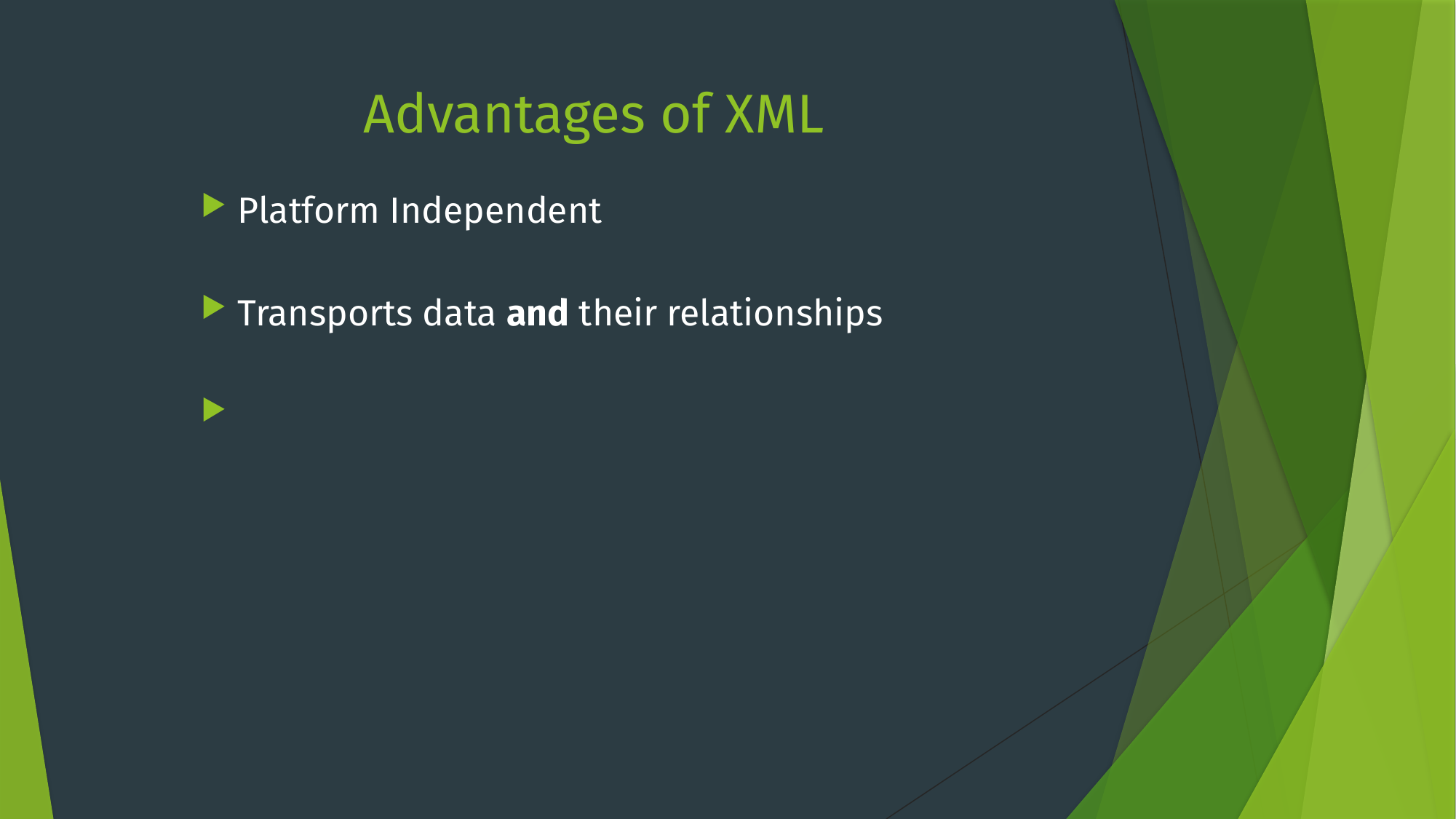

# Advantages of XML
 Platform Independent
 Transports data and their relationships